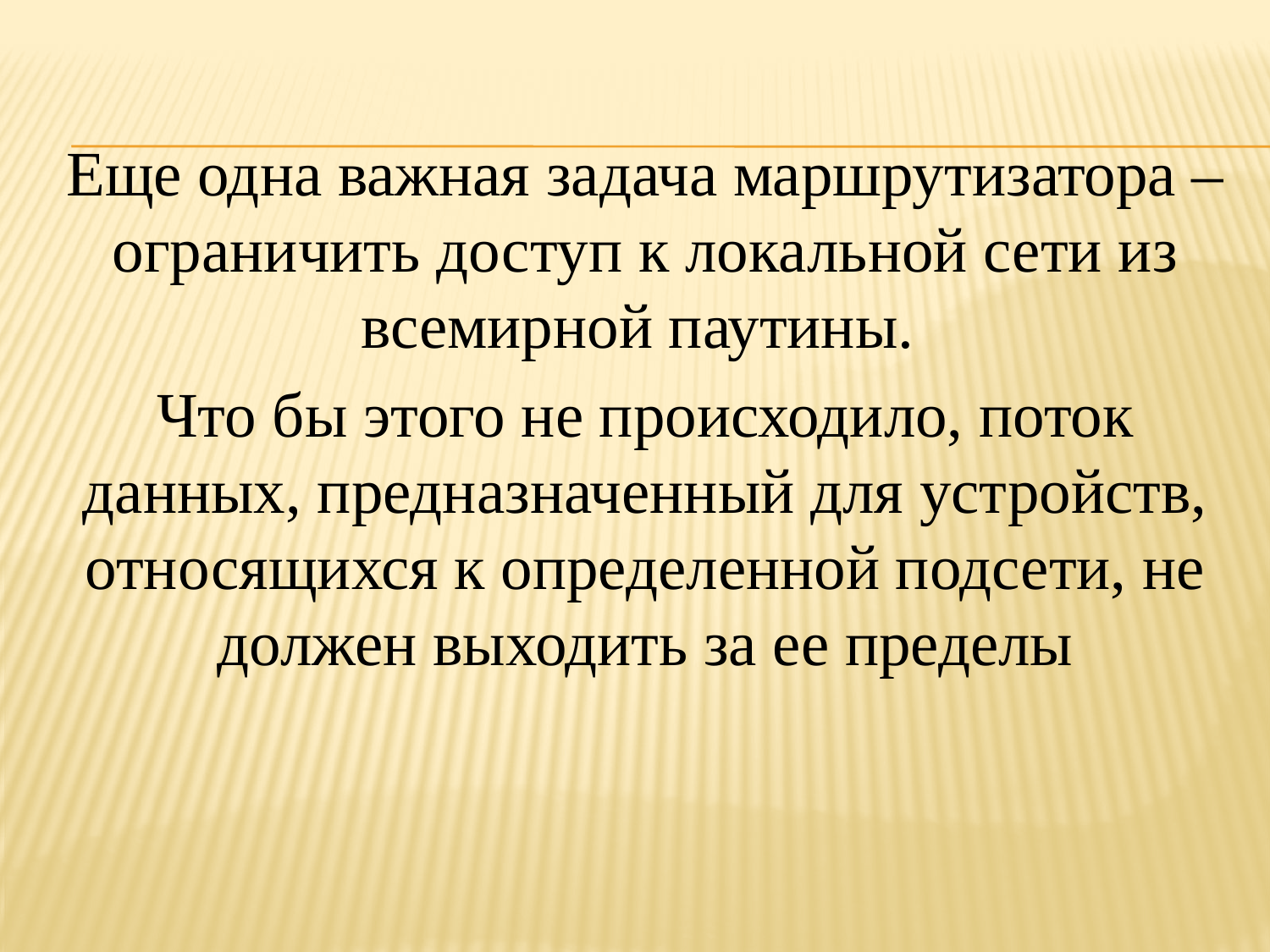

Еще одна важная задача маршрутизатора – ограничить доступ к локальной сети из всемирной паутины.
Что бы этого не происходило, поток данных, предназначенный для устройств, относящихся к определенной подсети, не должен выходить за ее пределы